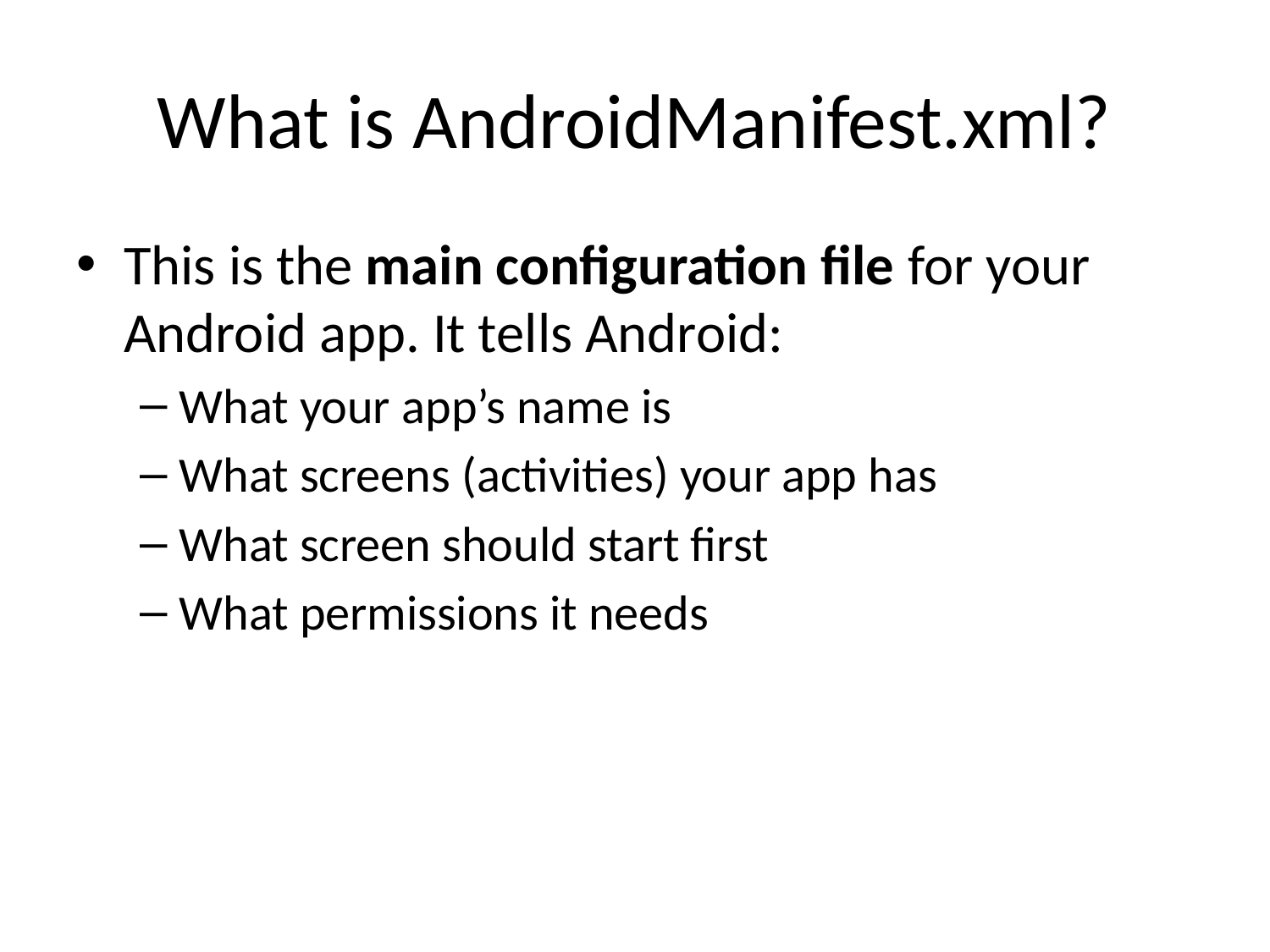

# What is AndroidManifest.xml?
This is the main configuration file for your Android app. It tells Android:
What your app’s name is
What screens (activities) your app has
What screen should start first
What permissions it needs